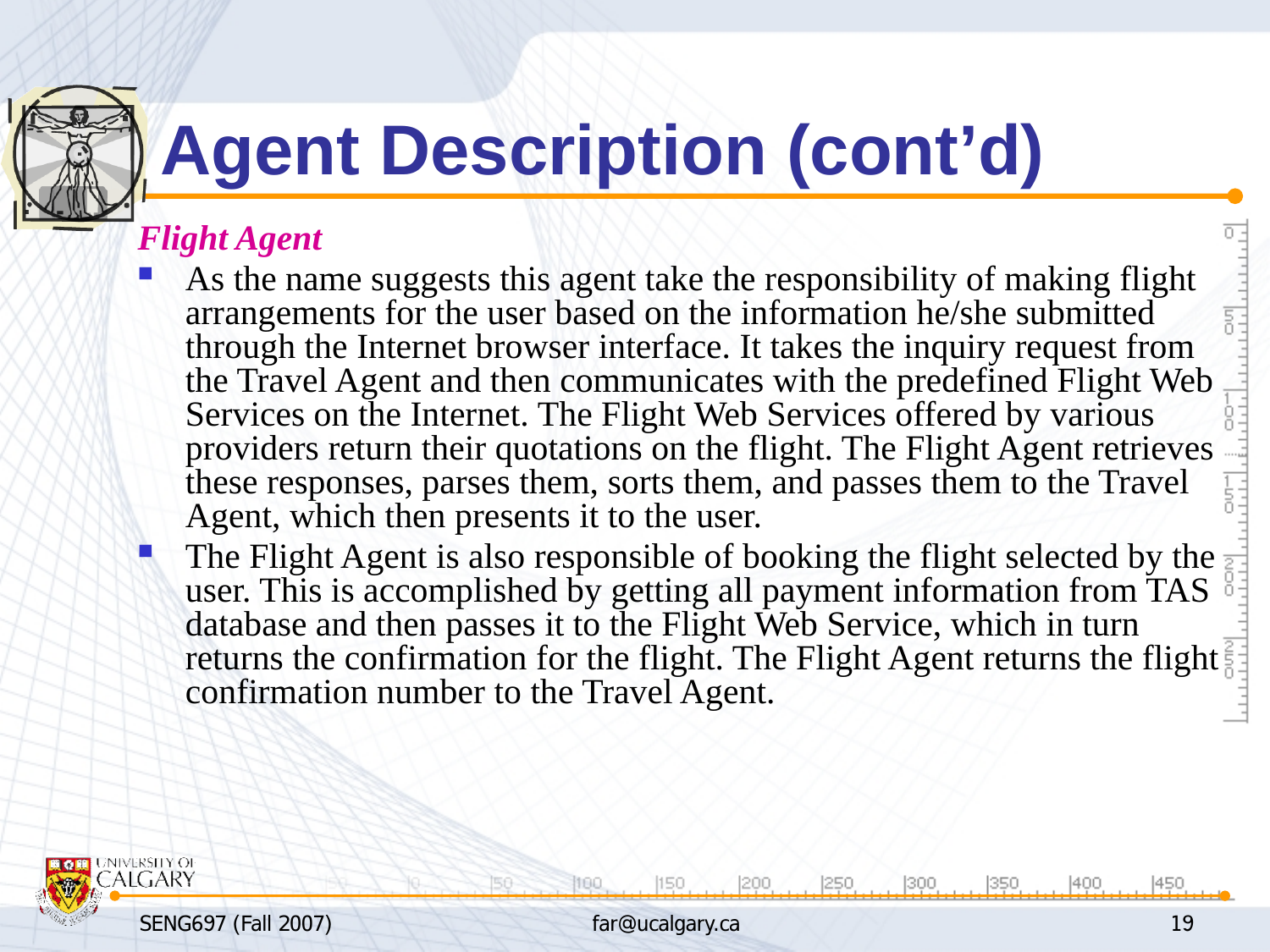

# Agent Description (cont’d)
Flight Agent
As the name suggests this agent take the responsibility of making flight arrangements for the user based on the information he/she submitted through the Internet browser interface. It takes the inquiry request from the Travel Agent and then communicates with the predefined Flight Web Services on the Internet. The Flight Web Services offered by various providers return their quotations on the flight. The Flight Agent retrieves these responses, parses them, sorts them, and passes them to the Travel Agent, which then presents it to the user.
The Flight Agent is also responsible of booking the flight selected by the user. This is accomplished by getting all payment information from TAS database and then passes it to the Flight Web Service, which in turn returns the confirmation for the flight. The Flight Agent returns the flight confirmation number to the Travel Agent.
SENG697 (Fall 2007)
far@ucalgary.ca
19